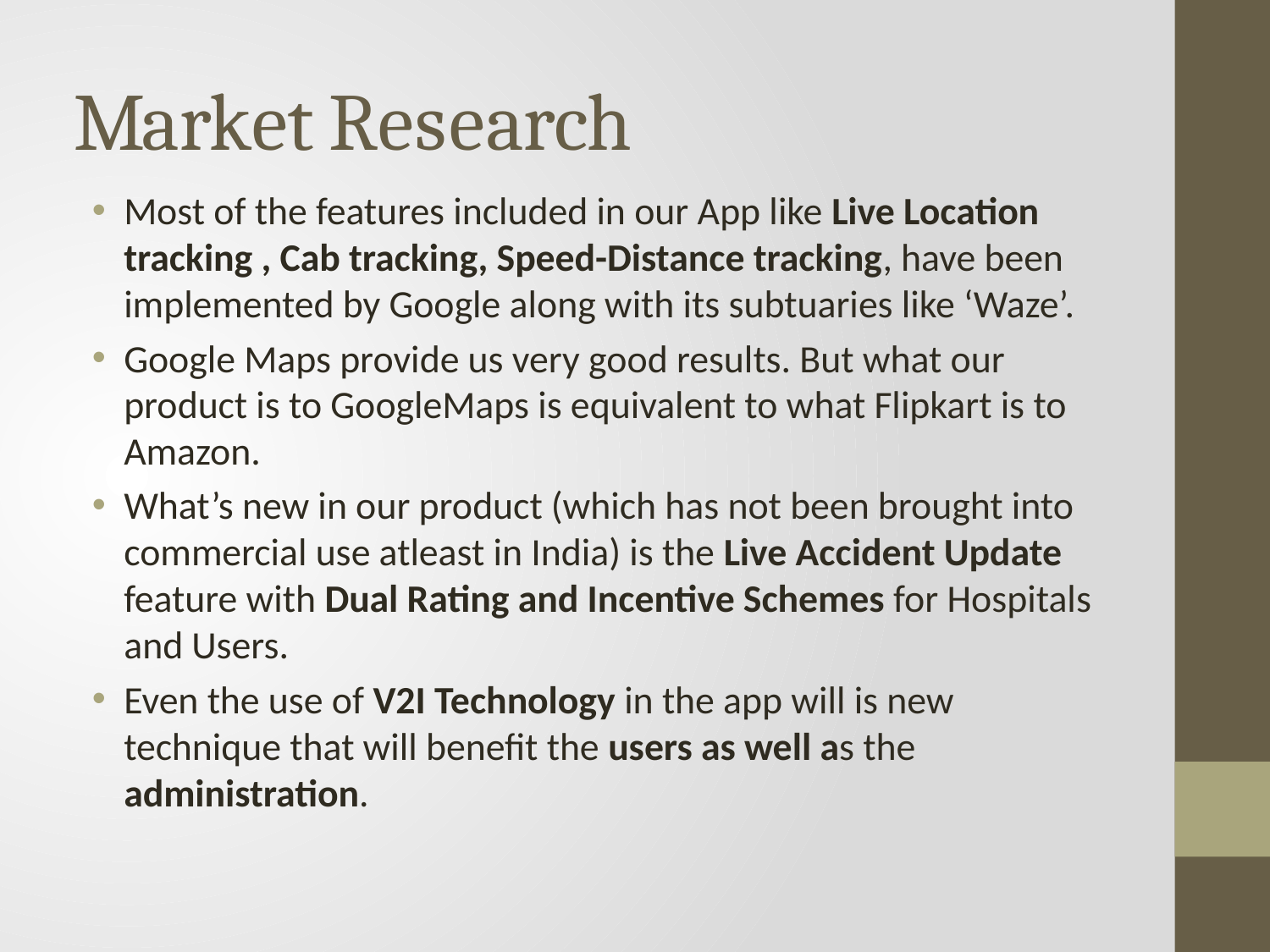

# Market Research
Most of the features included in our App like Live Location tracking , Cab tracking, Speed-Distance tracking, have been implemented by Google along with its subtuaries like ‘Waze’.
Google Maps provide us very good results. But what our product is to GoogleMaps is equivalent to what Flipkart is to Amazon.
What’s new in our product (which has not been brought into commercial use atleast in India) is the Live Accident Update feature with Dual Rating and Incentive Schemes for Hospitals and Users.
Even the use of V2I Technology in the app will is new technique that will benefit the users as well as the administration.